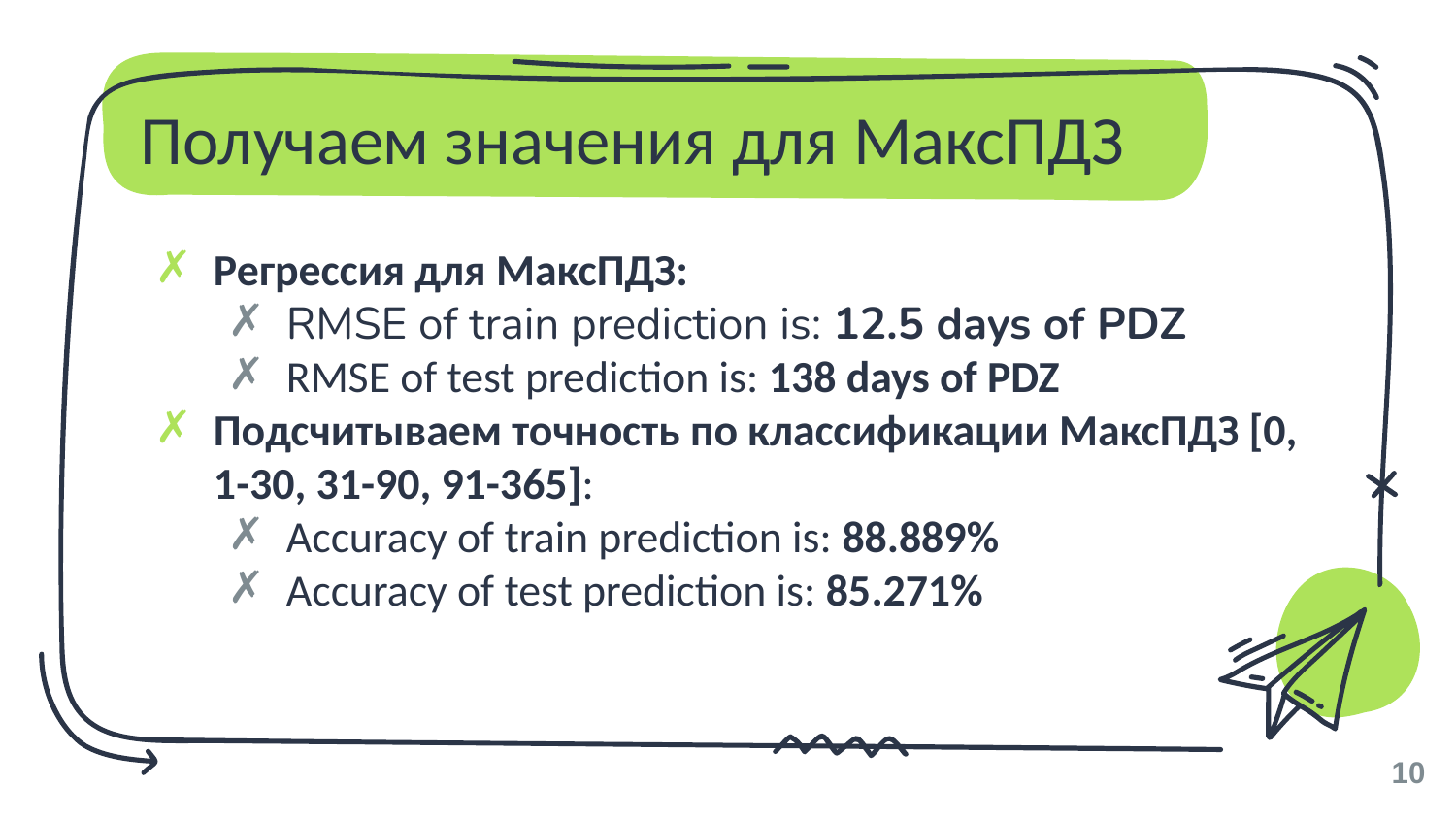

# Получаем значения для МаксПДЗ
Регрессия для МаксПДЗ:
RMSE of train prediction is: 12.5 days of PDZ
RMSE of test prediction is: 138 days of PDZ
Подсчитываем точность по классификации МаксПДЗ [0, 1-30, 31-90, 91-365]:
Accuracy of train prediction is: 88.889%
Accuracy of test prediction is: 85.271%

10